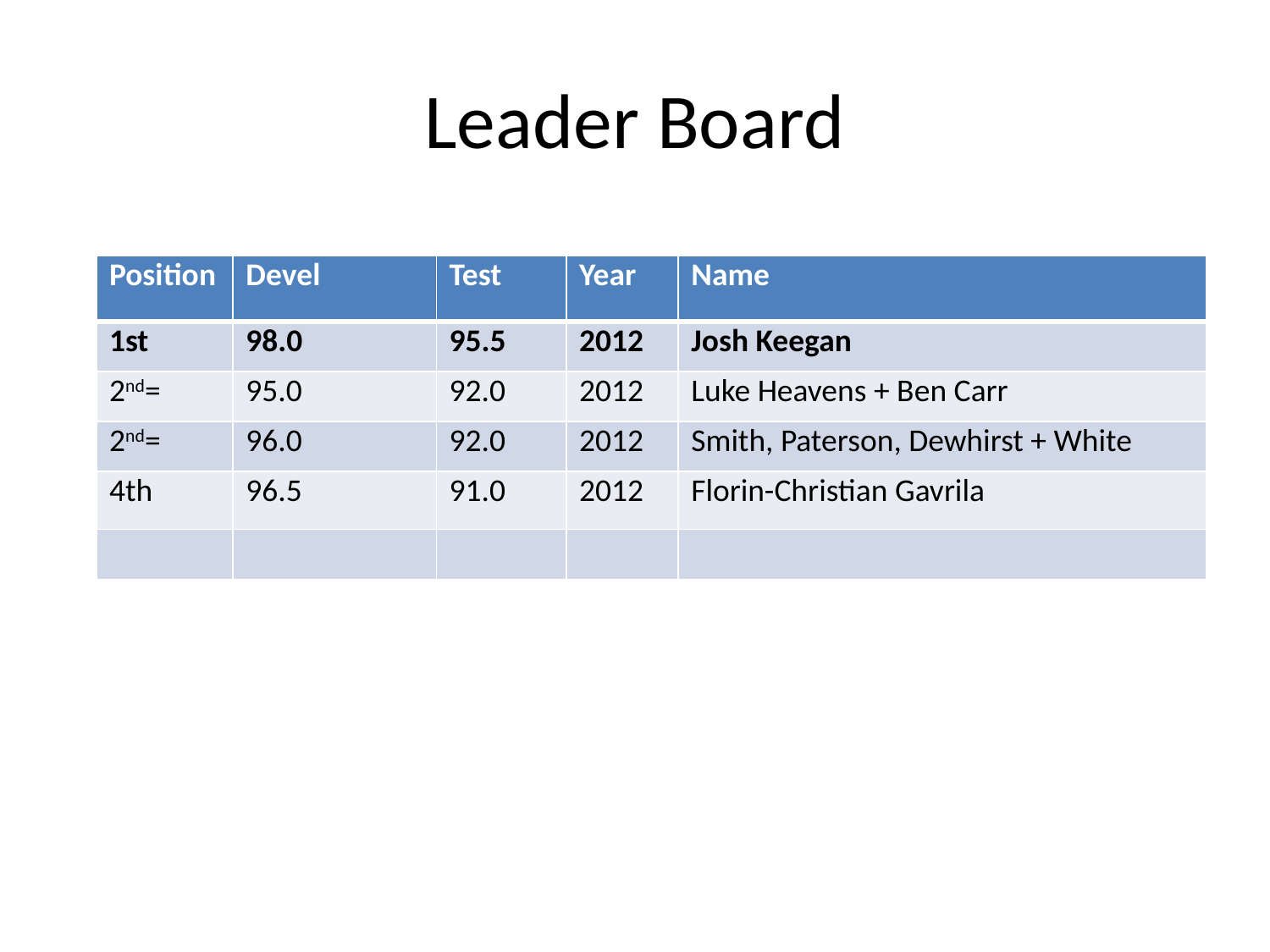

# Leader Board
| Position | Devel | Test | Year | Name |
| --- | --- | --- | --- | --- |
| 1st | 98.0 | 95.5 | 2012 | Josh Keegan |
| 2nd= | 95.0 | 92.0 | 2012 | Luke Heavens + Ben Carr |
| 2nd= | 96.0 | 92.0 | 2012 | Smith, Paterson, Dewhirst + White |
| 4th | 96.5 | 91.0 | 2012 | Florin-Christian Gavrila |
|  |  |  |  |  |